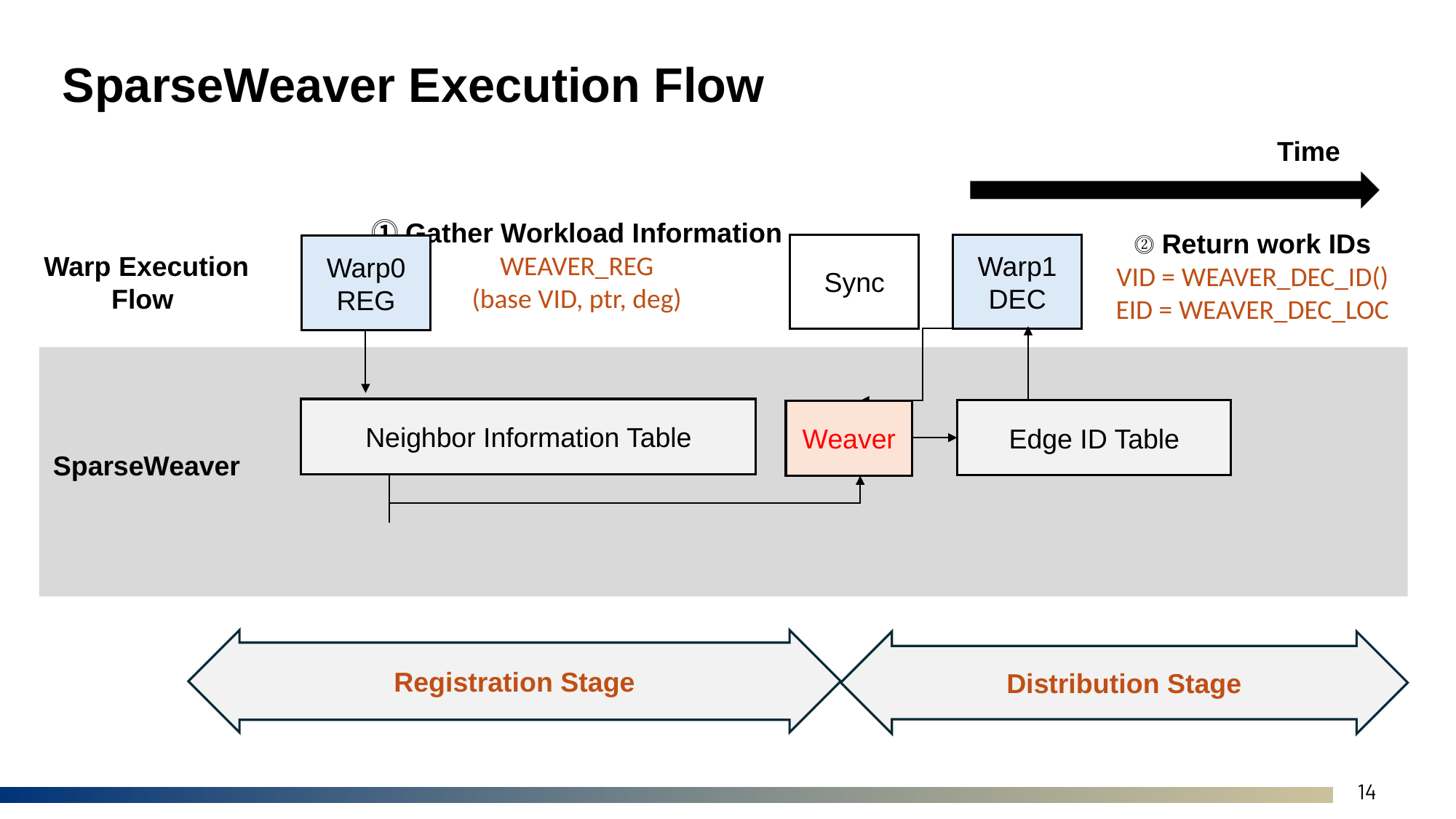

# SparseWeaver Execution Flow
Time

⓵ Gather Workload Information
WEAVER_REG
(base VID, ptr, deg)
⓶ Return work IDs
VID = WEAVER_DEC_ID()
EID = WEAVER_DEC_LOC
Warp Execution Flow
Sync
Warp1 DEC
Warp0 REG

Neighbor Information Table
Edge ID Table
Weaver

SparseWeaver
Registration Stage
Distribution Stage
14